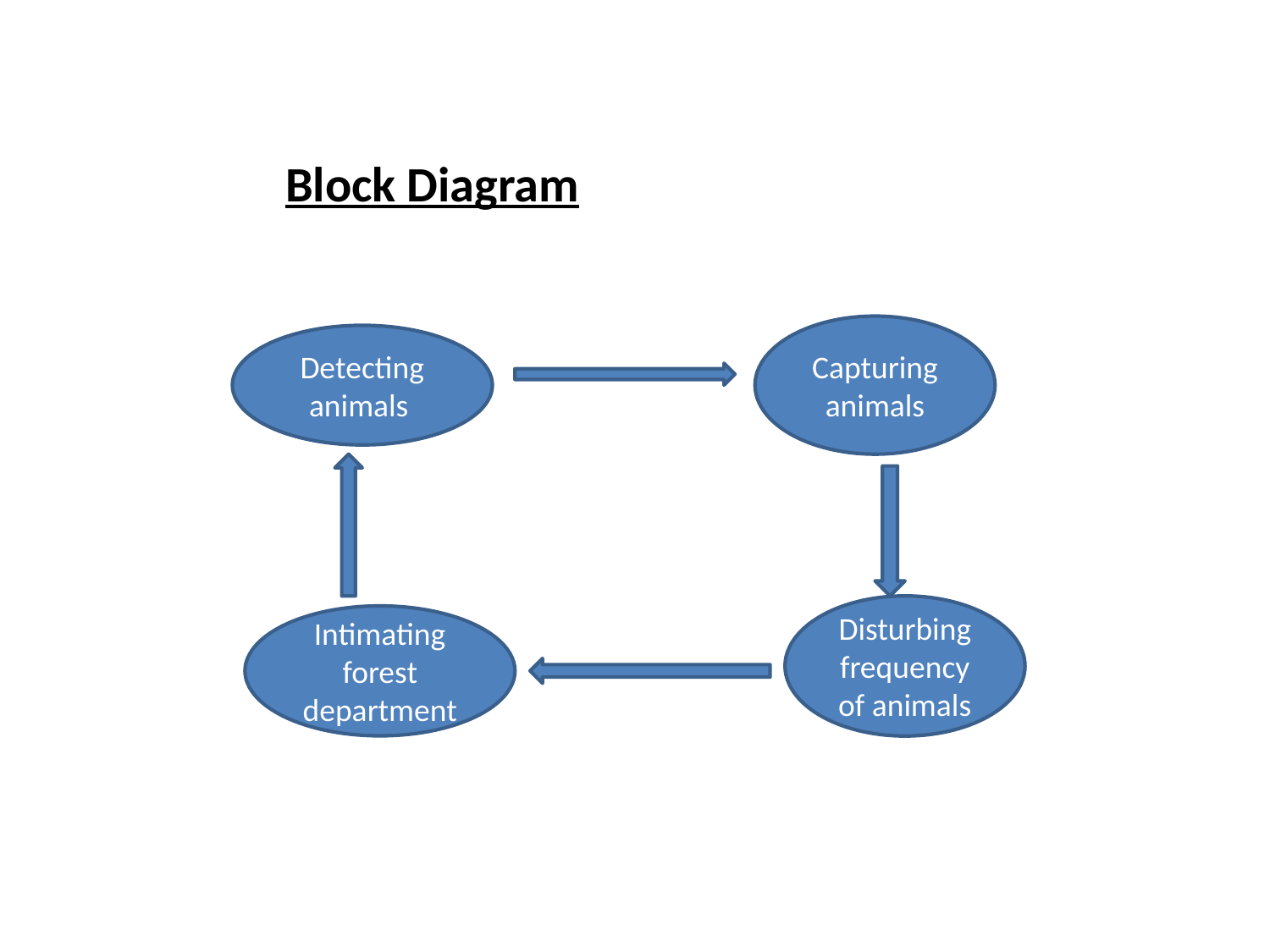

Block Diagram
Capturing
animals
Detecting animals

Disturbing frequency of animals
Intimating forest department